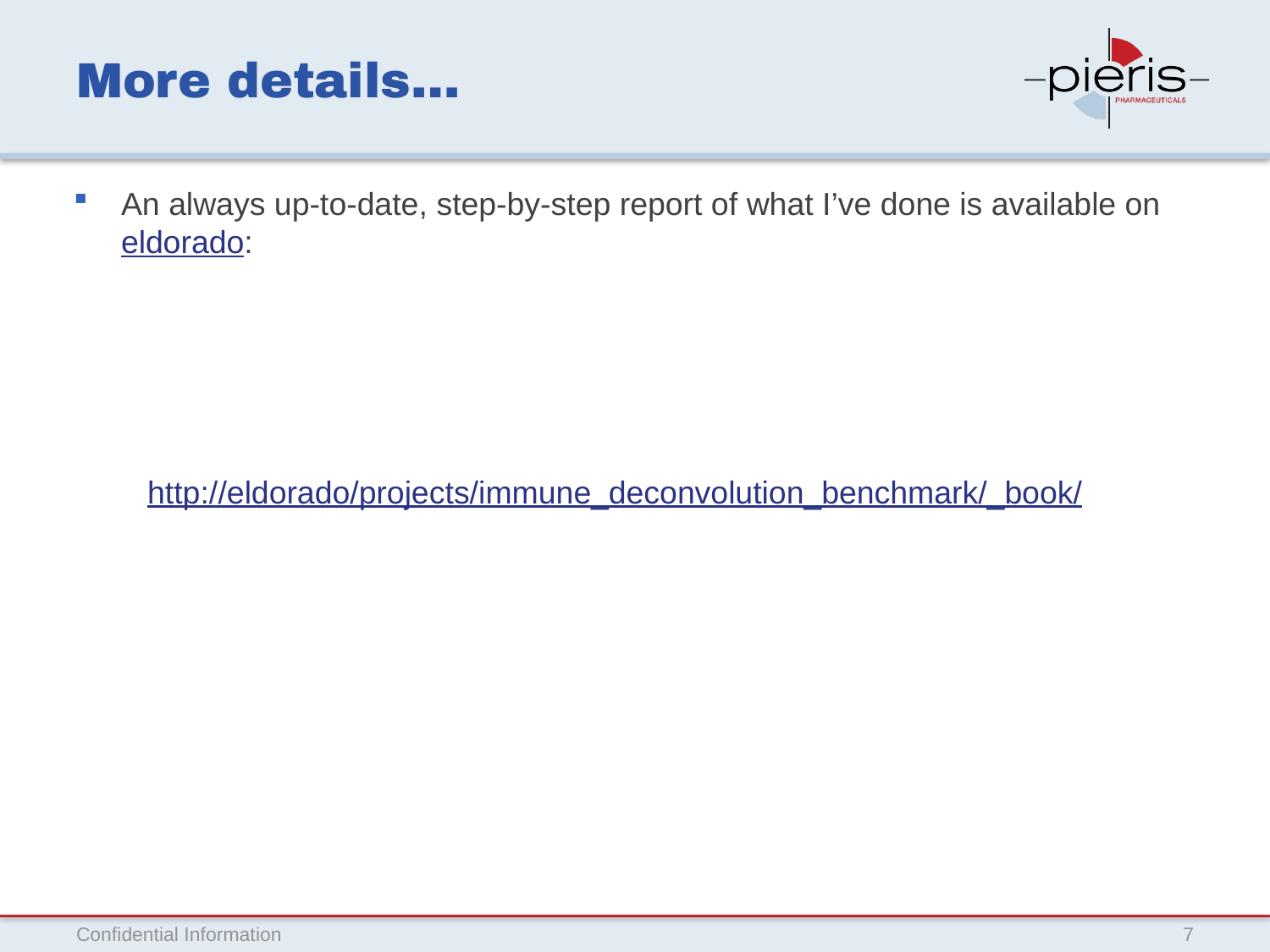

# More details…
An always up-to-date, step-by-step report of what I’ve done is available on eldorado:

http://eldorado/projects/immune_deconvolution_benchmark/_book/

Confidential Information
7